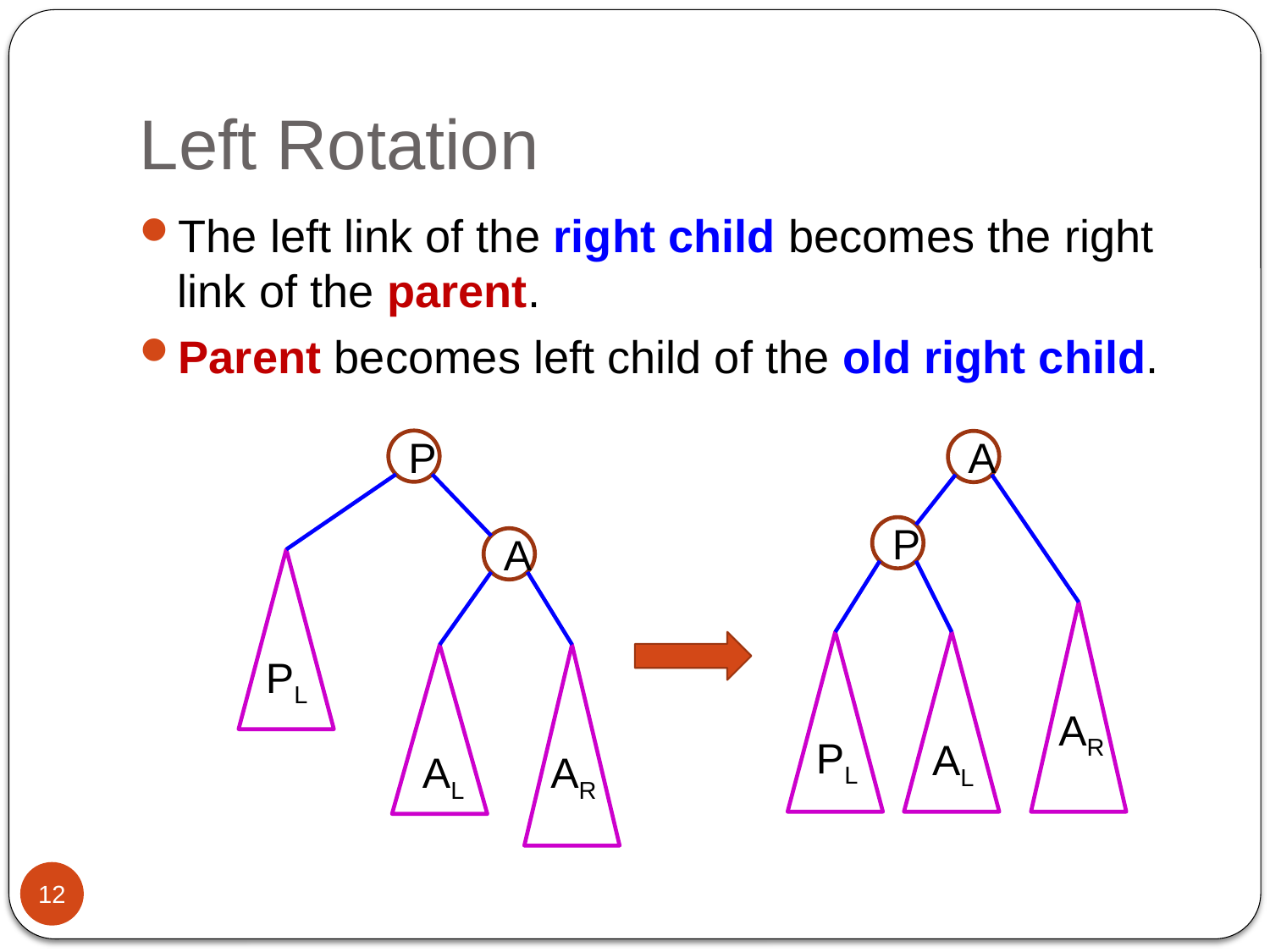

# Left Rotation
The left link of the right child becomes the right link of the parent.
Parent becomes left child of the old right child.
P
A

PL

AR

AL
A
P

AR

AL

PL

12